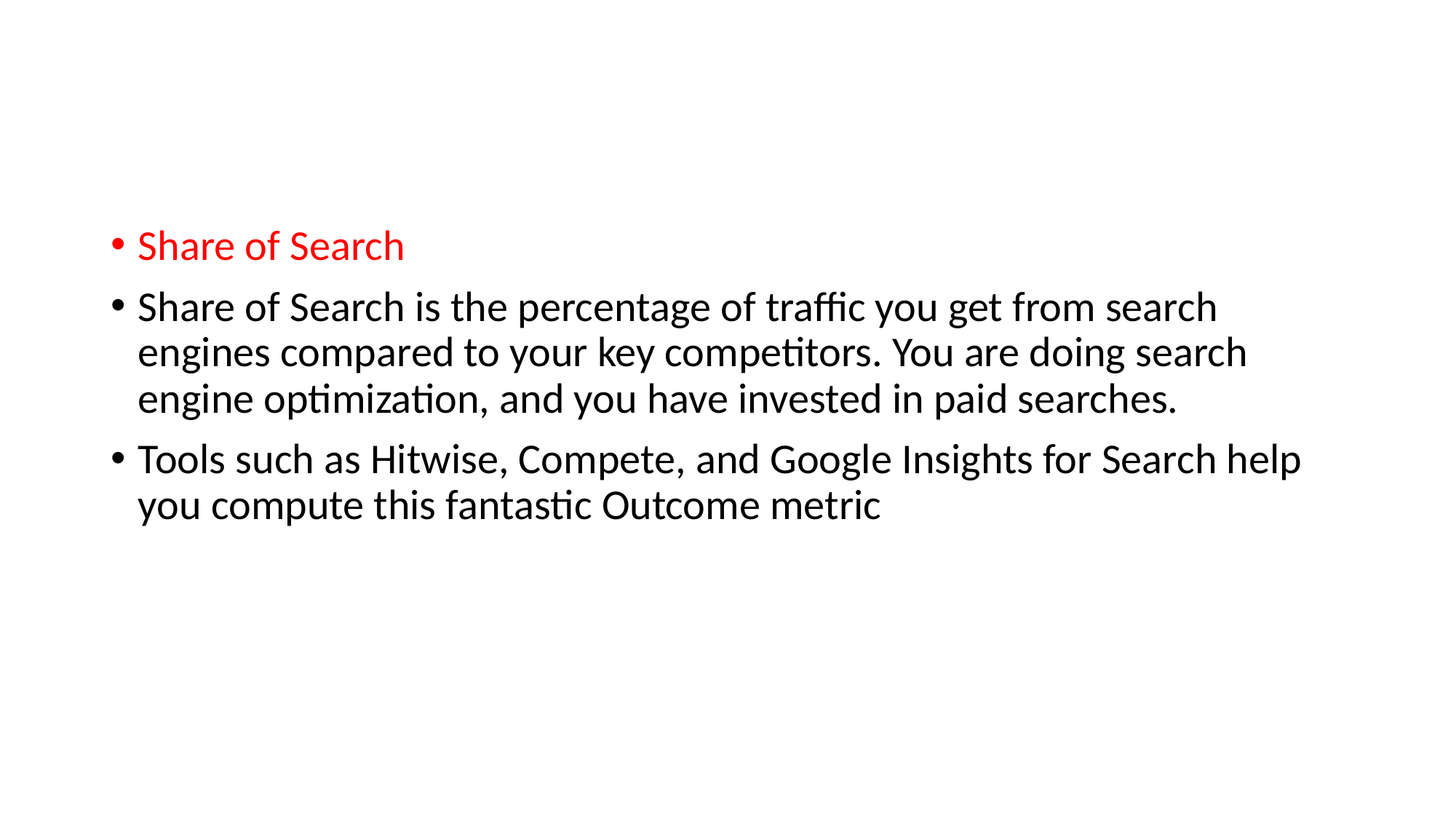

#
Share of Search
Share of Search is the percentage of traffic you get from search engines compared to your key competitors. You are doing search engine optimization, and you have invested in paid searches.
Tools such as Hitwise, Compete, and Google Insights for Search help you compute this fantastic Outcome metric